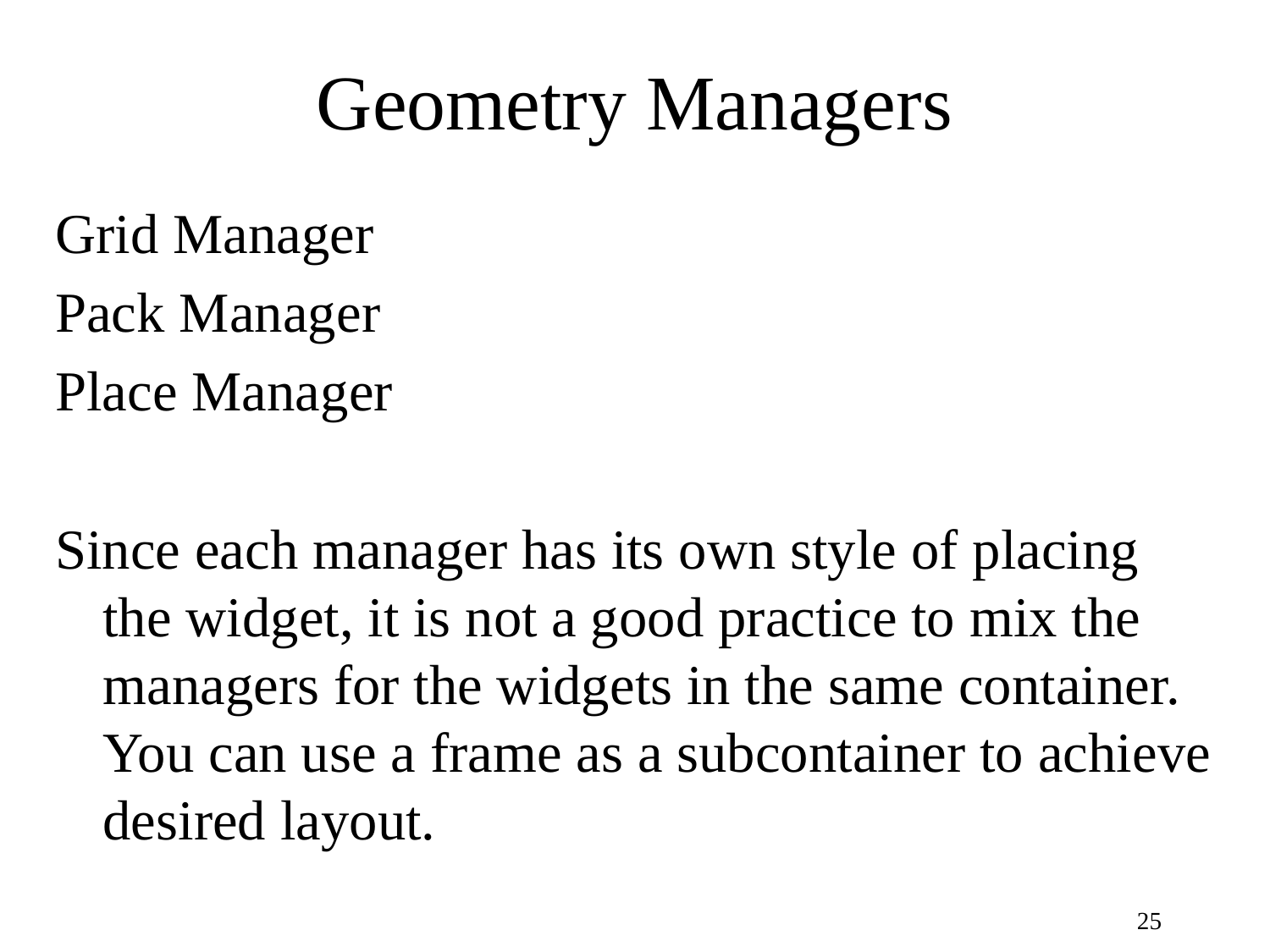

# Geometry Managers
Grid Manager
Pack Manager
Place Manager

Since each manager has its own style of placing the widget, it is not a good practice to mix the managers for the widgets in the same container. You can use a frame as a subcontainer to achieve desired layout.
25